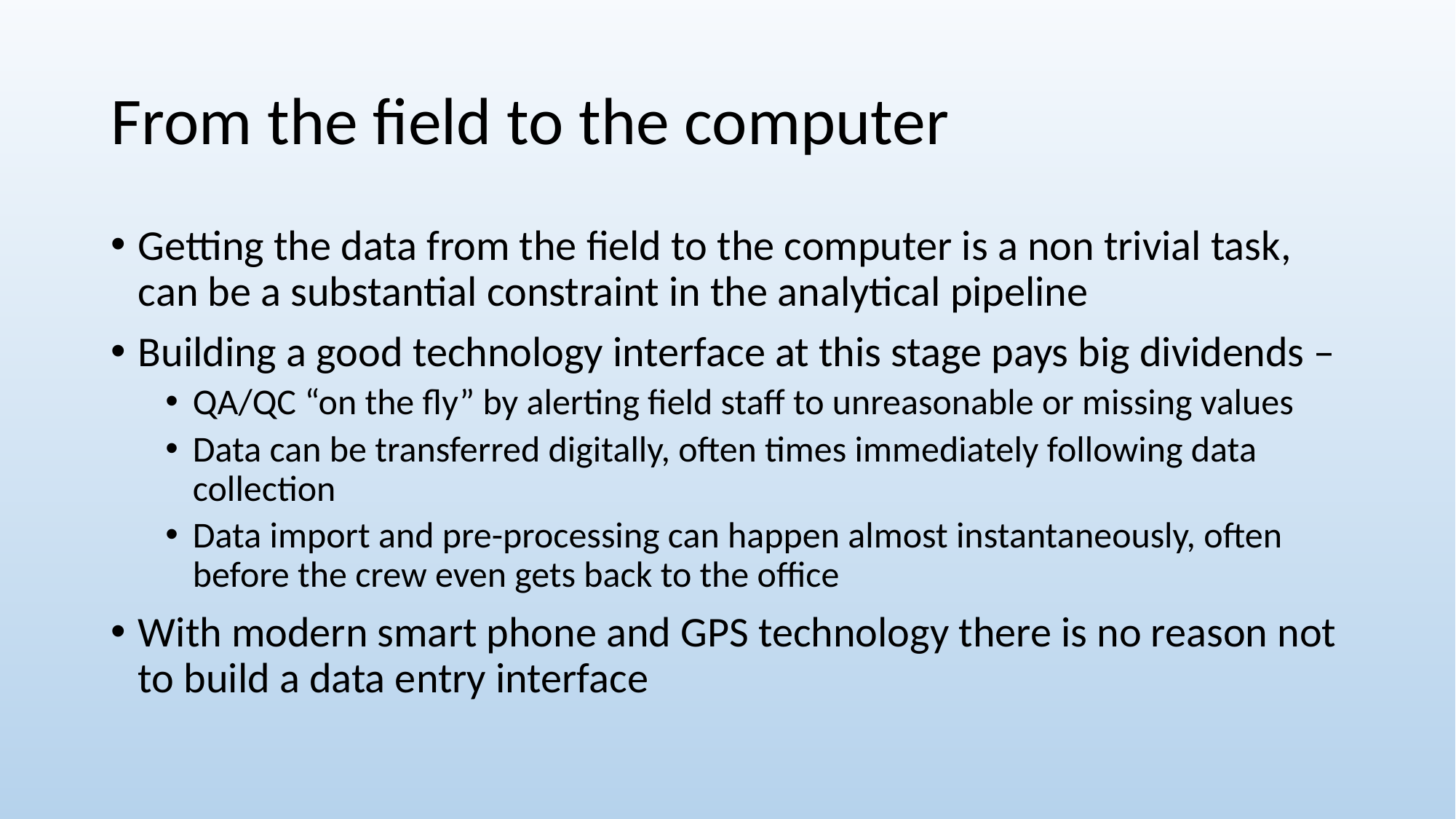

# From the field to the computer
Getting the data from the field to the computer is a non trivial task, can be a substantial constraint in the analytical pipeline
Building a good technology interface at this stage pays big dividends –
QA/QC “on the fly” by alerting field staff to unreasonable or missing values
Data can be transferred digitally, often times immediately following data collection
Data import and pre-processing can happen almost instantaneously, often before the crew even gets back to the office
With modern smart phone and GPS technology there is no reason not to build a data entry interface